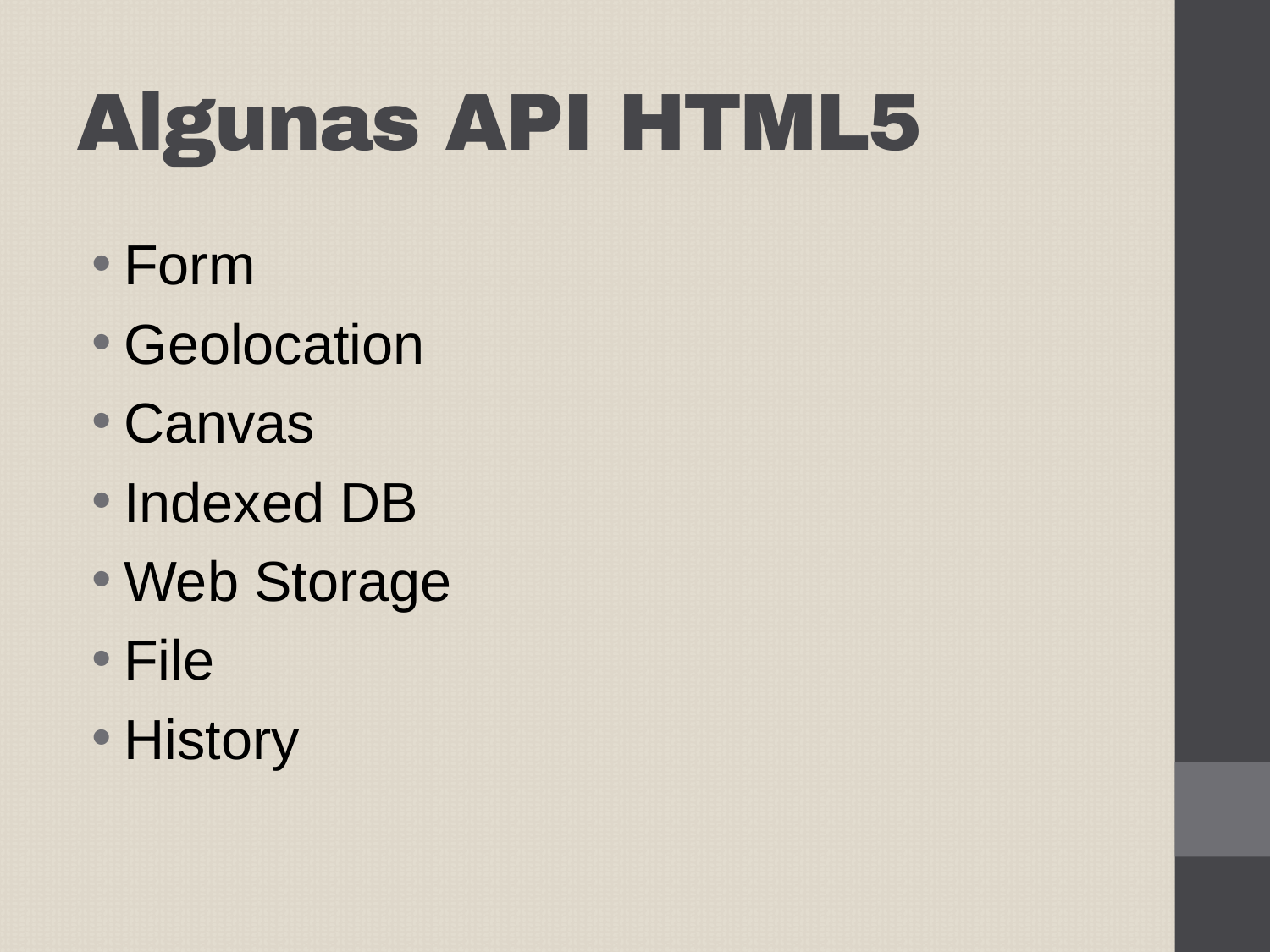

# Algunas API HTML5
Form
Geolocation
Canvas
Indexed DB
Web Storage
File
History